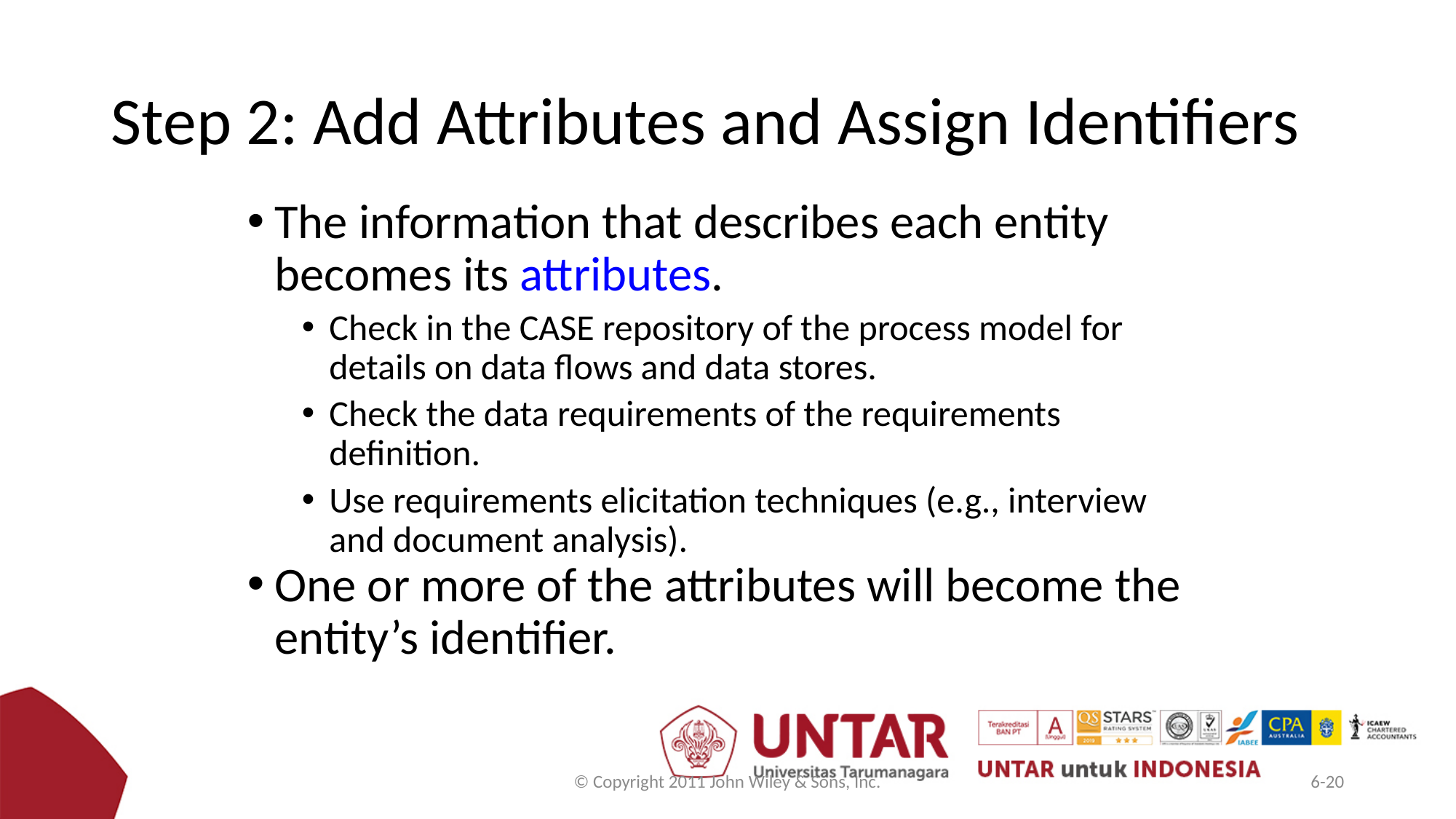

# Step 2: Add Attributes and Assign Identifiers
The information that describes each entity becomes its attributes.
Check in the CASE repository of the process model for details on data flows and data stores.
Check the data requirements of the requirements definition.
Use requirements elicitation techniques (e.g., interview and document analysis).
One or more of the attributes will become the entity’s identifier.

© Copyright 2011 John Wiley & Sons, Inc.
6-20